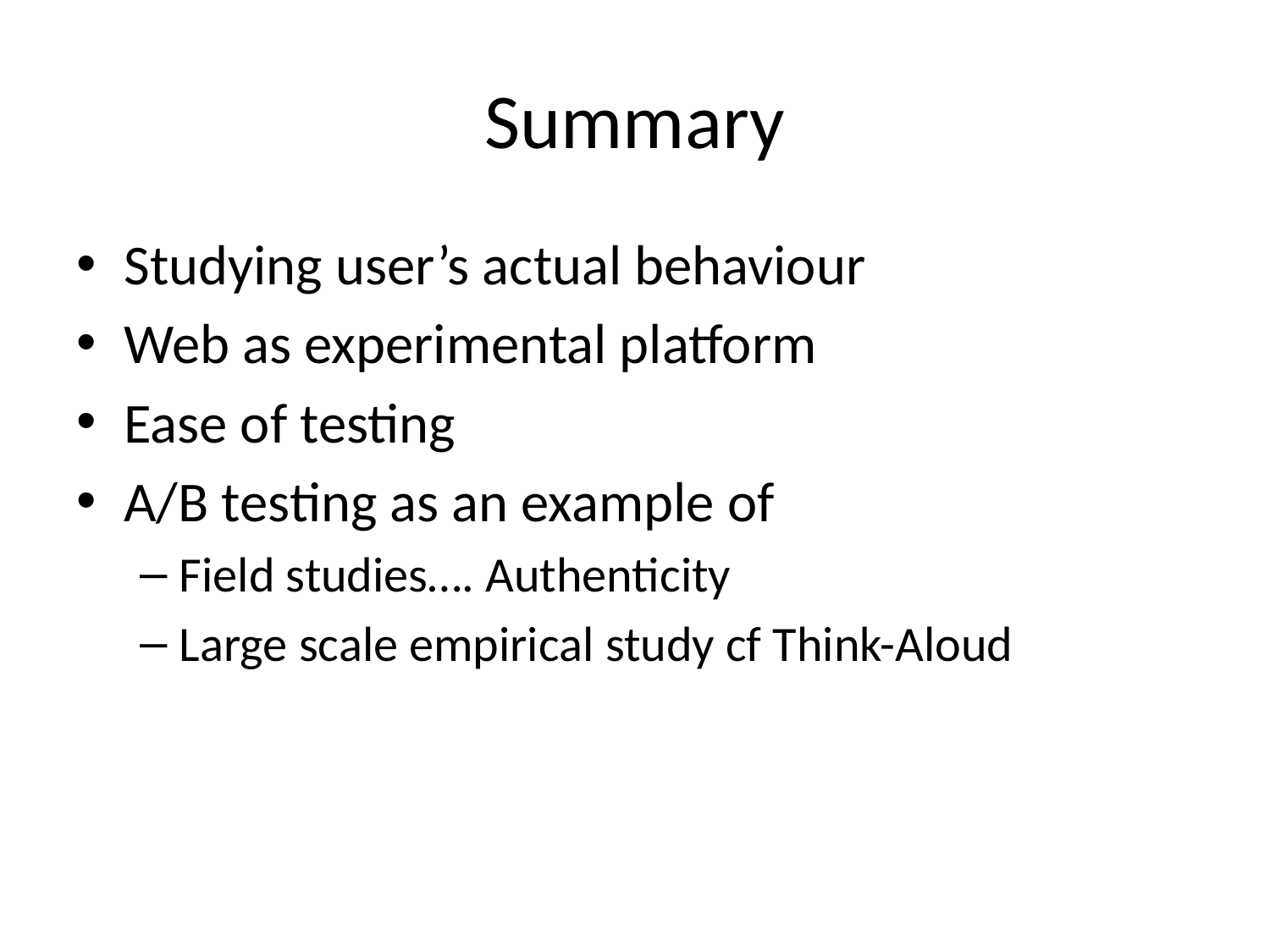

# Summary
Studying user’s actual behaviour
Web as experimental platform
Ease of testing
A/B testing as an example of
Field studies…. Authenticity
Large scale empirical study cf Think-Aloud